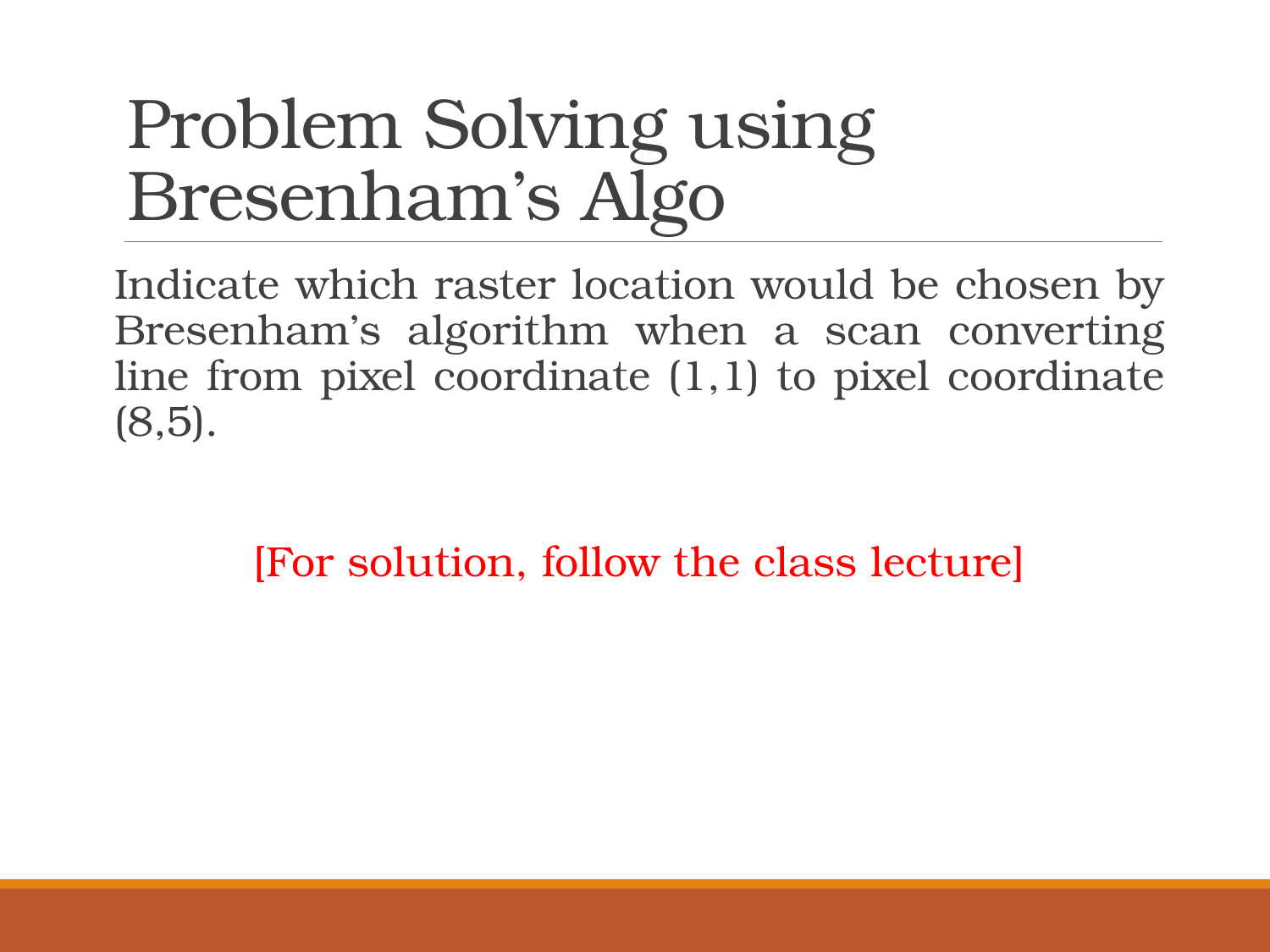

# Problem Solving using Bresenham’s Algo
Indicate which raster location would be chosen by Bresenham’s algorithm when a scan converting line from pixel coordinate (1,1) to pixel coordinate (8,5).

[For solution, follow the class lecture]